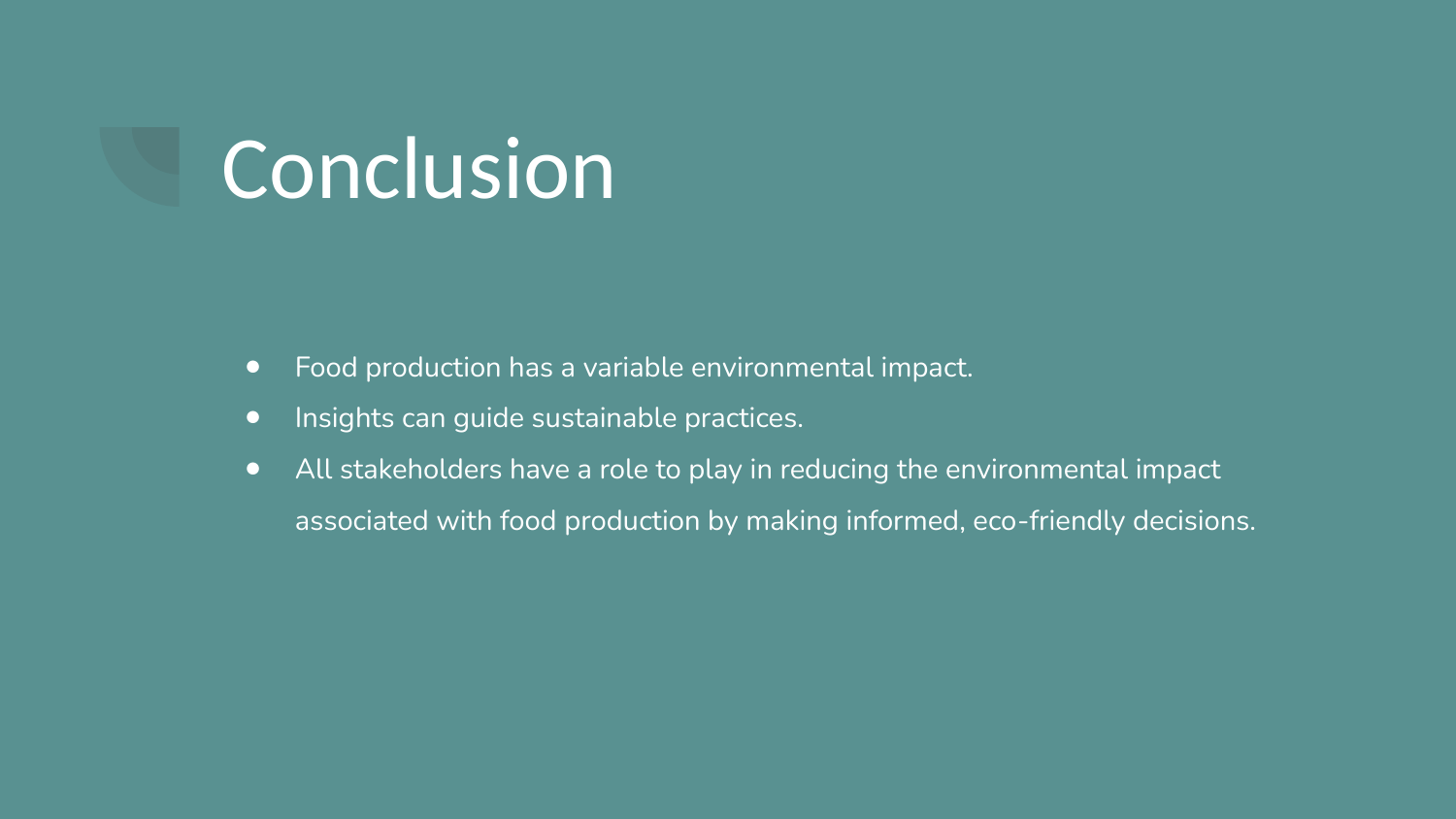

# Conclusion
Food production has a variable environmental impact.
Insights can guide sustainable practices.
All stakeholders have a role to play in reducing the environmental impact associated with food production by making informed, eco-friendly decisions.